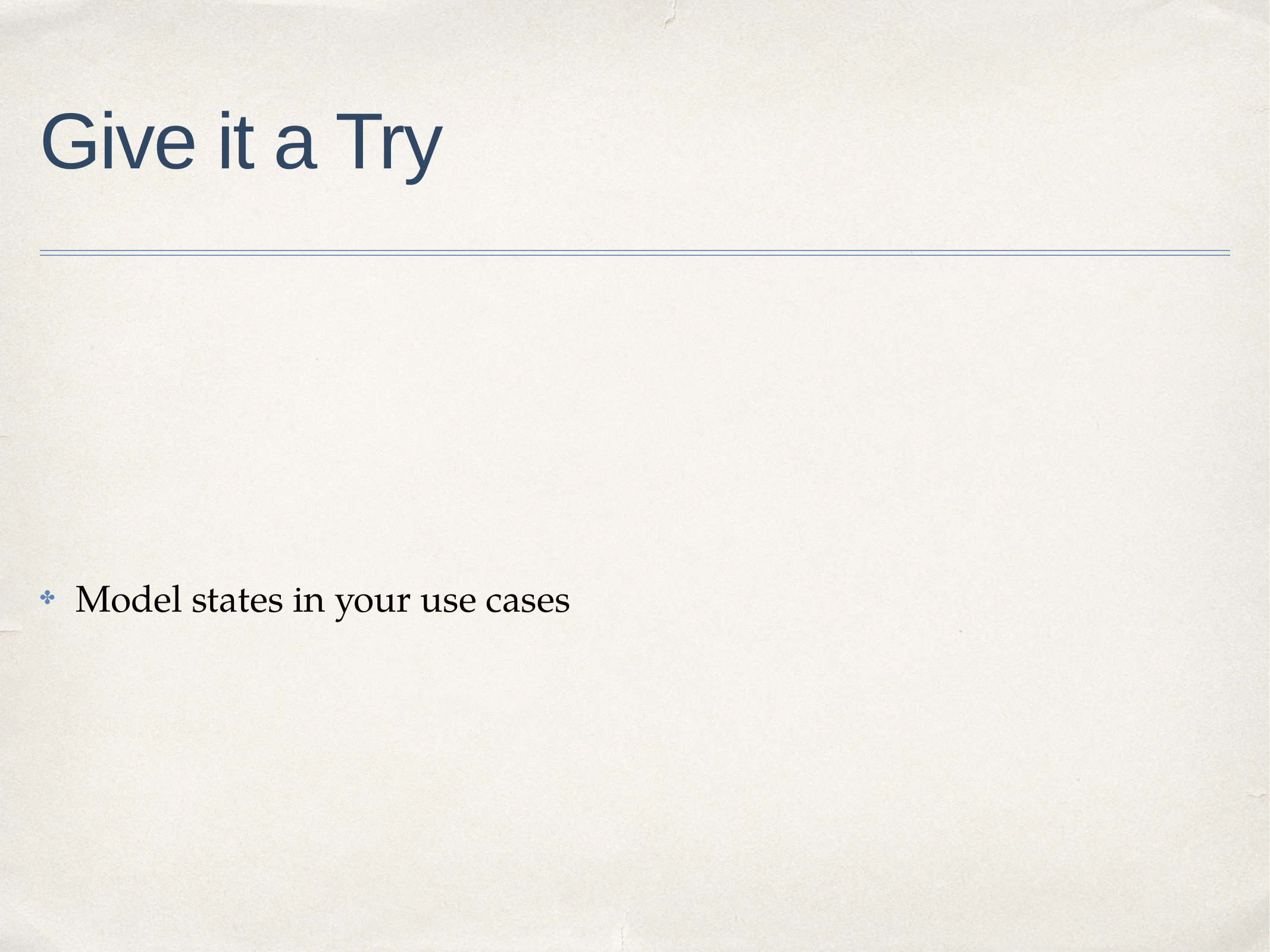

# Give it a Try
Model states in your use cases